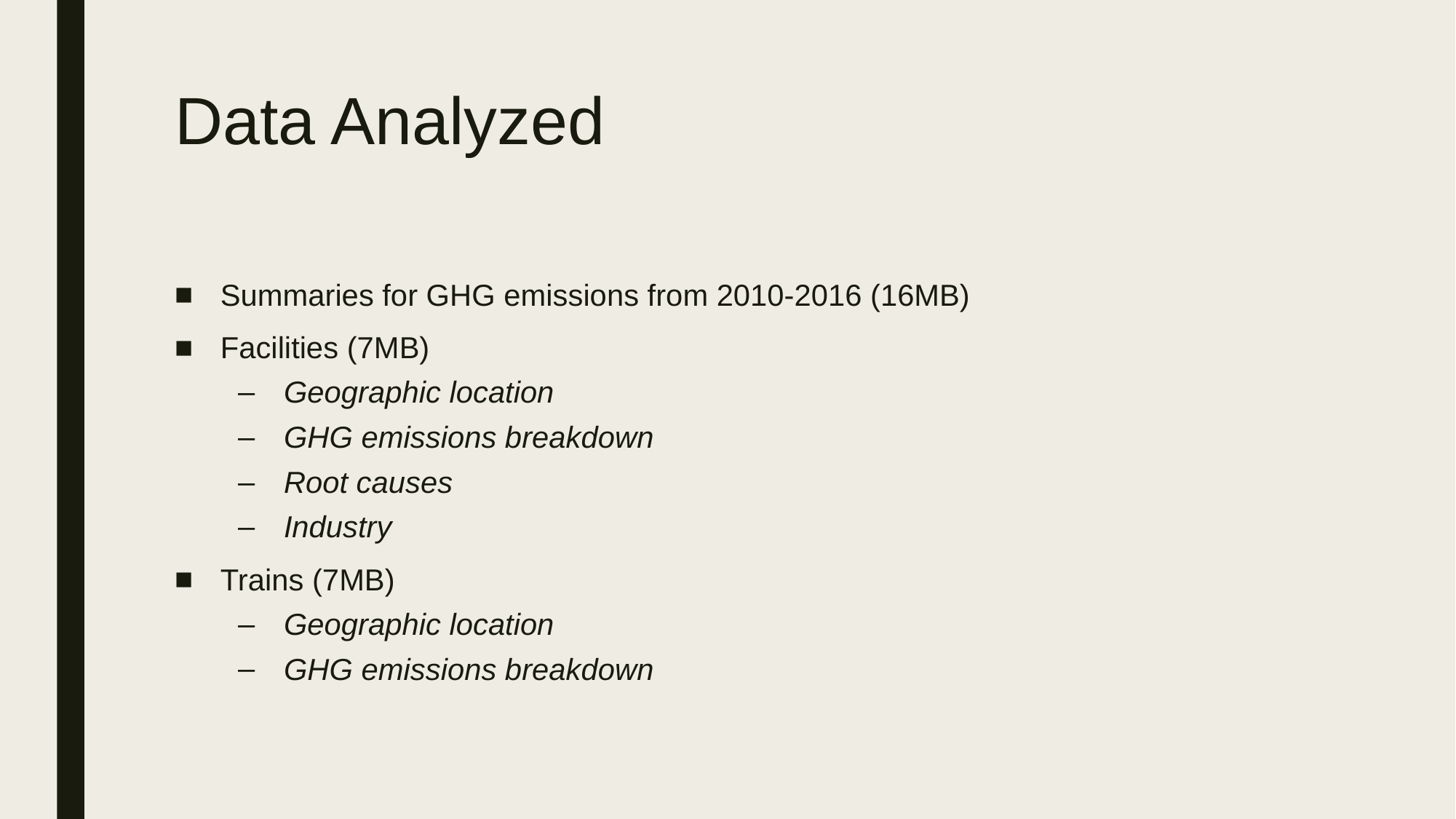

# Data Analyzed
Summaries for GHG emissions from 2010-2016 (16MB)
Facilities (7MB)
Geographic location
GHG emissions breakdown
Root causes
Industry
Trains (7MB)
Geographic location
GHG emissions breakdown